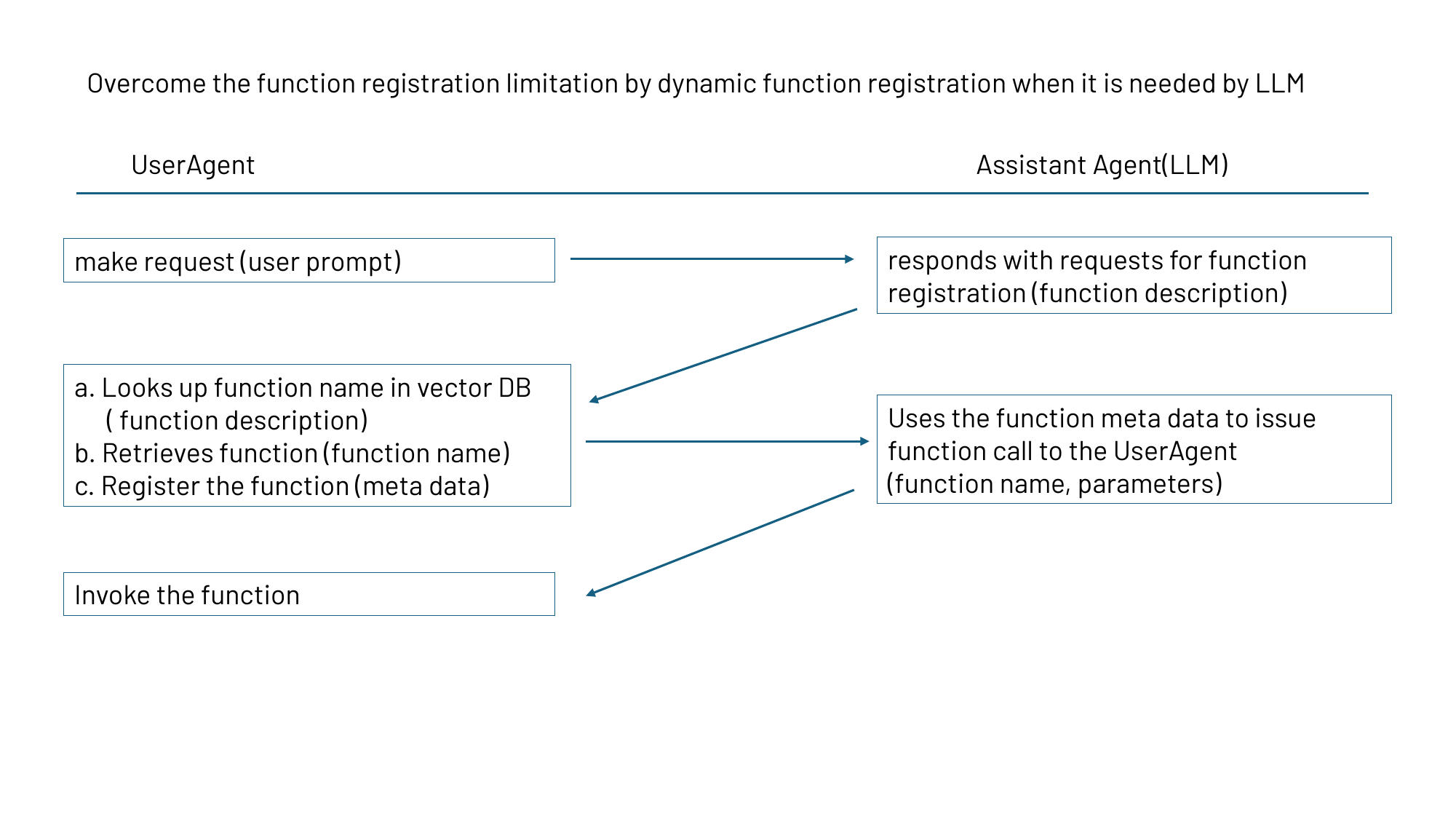

Overcome the function registration limitation by dynamic function registration when it is needed by LLM
UserAgent
Assistant Agent(LLM)
responds with requests for function registration (function description)
make request (user prompt)
a. Looks up function name in vector DB
      ( function description)
b. Retrieves function (function name)
c. Register the function (meta data)
Uses the function meta data to issue function call to the UserAgent
(function name, parameters)
Invoke the function